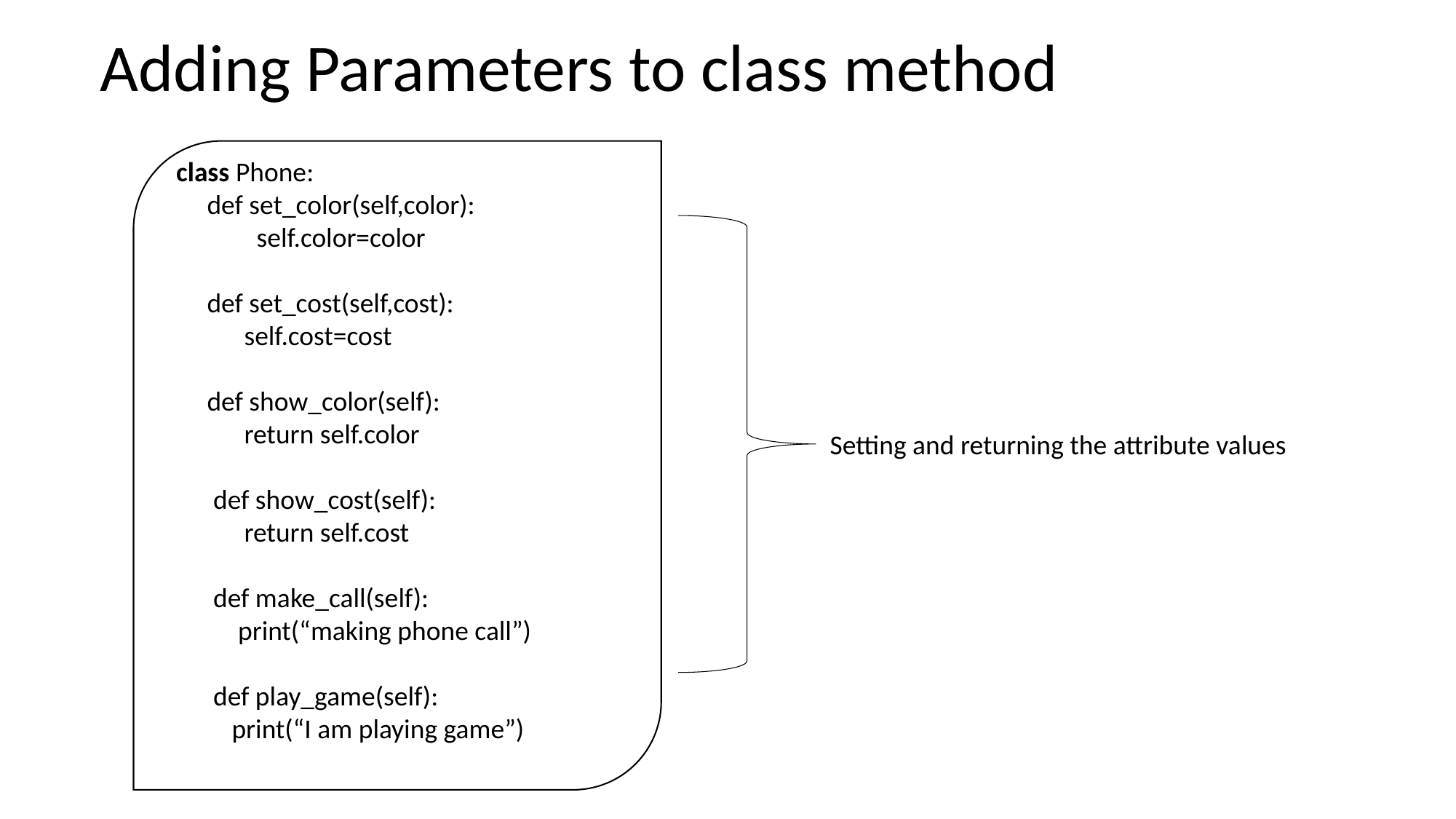

# Adding Parameters to class method
 class Phone:
      def set_color(self,color):
              self.color=color

      def set_cost(self,cost):
            self.cost=cost

      def show_color(self):
            return self.color

       def show_cost(self):
            return self.cost

       def make_call(self):
           print(“making phone call”)

       def play_game(self):
          print(“I am playing game”)

Setting and returning the attribute values